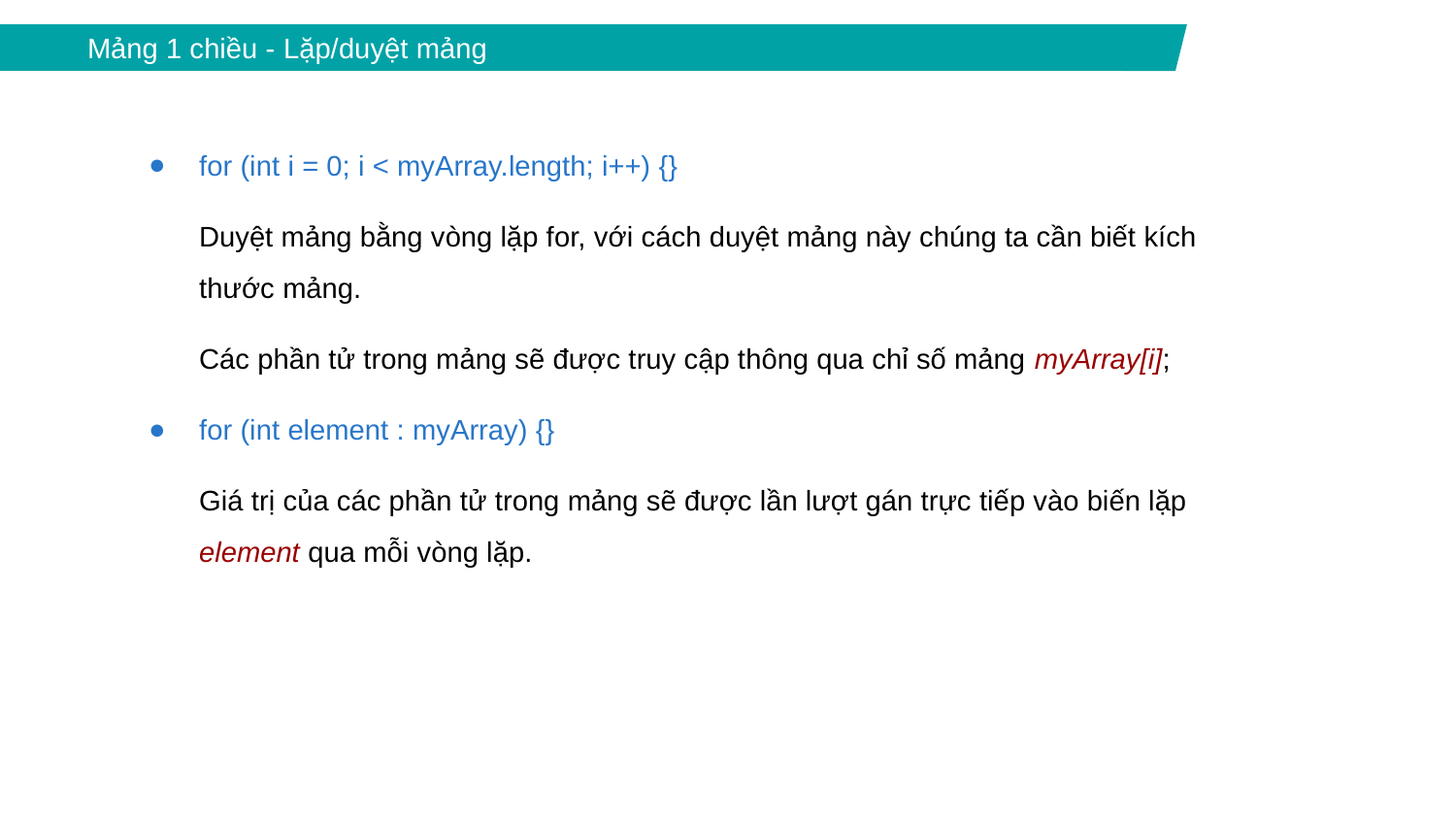

Mảng 1 chiều - Lặp/duyệt mảng

for (int i = 0; i < myArray.length; i++) {}
Duyệt mảng bằng vòng lặp for, với cách duyệt mảng này chúng ta cần biết kích thước mảng.
Các phần tử trong mảng sẽ được truy cập thông qua chỉ số mảng myArray[i];
for (int element : myArray) {}
Giá trị của các phần tử trong mảng sẽ được lần lượt gán trực tiếp vào biến lặp element qua mỗi vòng lặp.